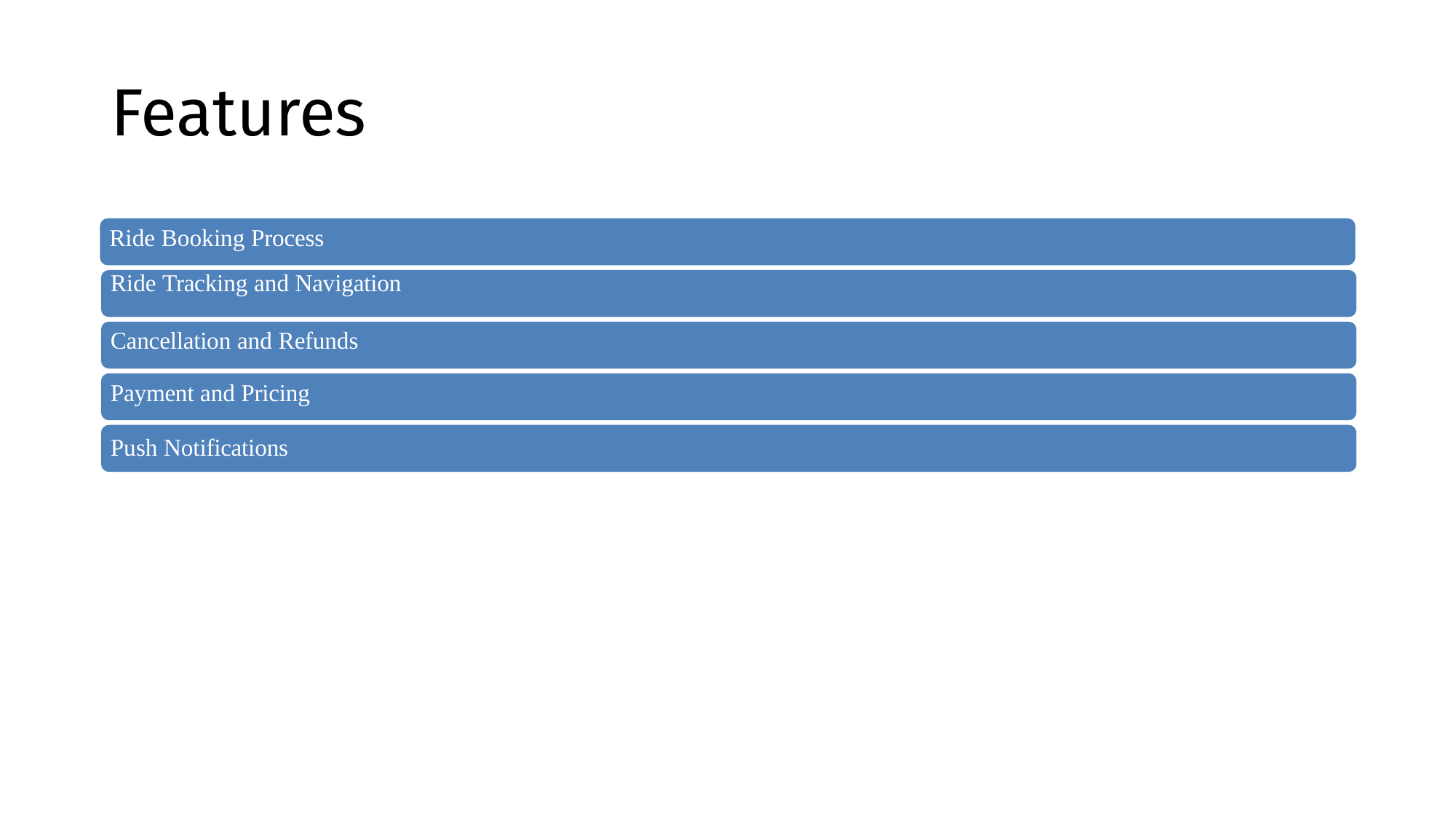

# Features
Ride Booking Process
Ride Tracking and Navigation
Cancellation and Refunds Payment and Pricing

Push Notifications